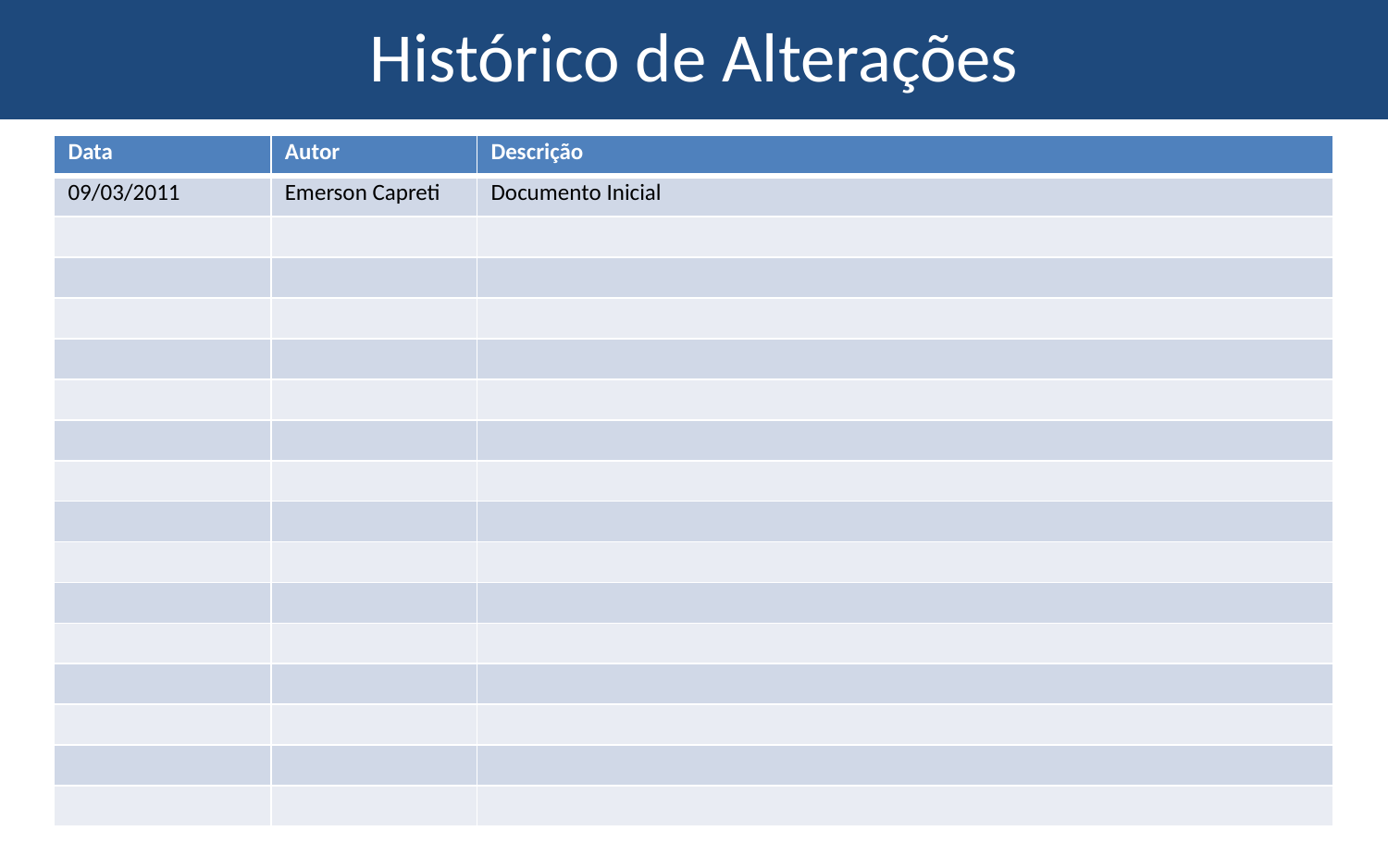

# Histórico de Alterações
| Data | Autor | Descrição |
| --- | --- | --- |
| 09/03/2011 | Emerson Capreti | Documento Inicial |
|  |  |  |
|  |  |  |
|  |  |  |
|  |  |  |
|  |  |  |
|  |  |  |
|  |  |  |
|  |  |  |
|  |  |  |
|  |  |  |
|  |  |  |
|  |  |  |
|  |  |  |
|  |  |  |
|  |  |  |